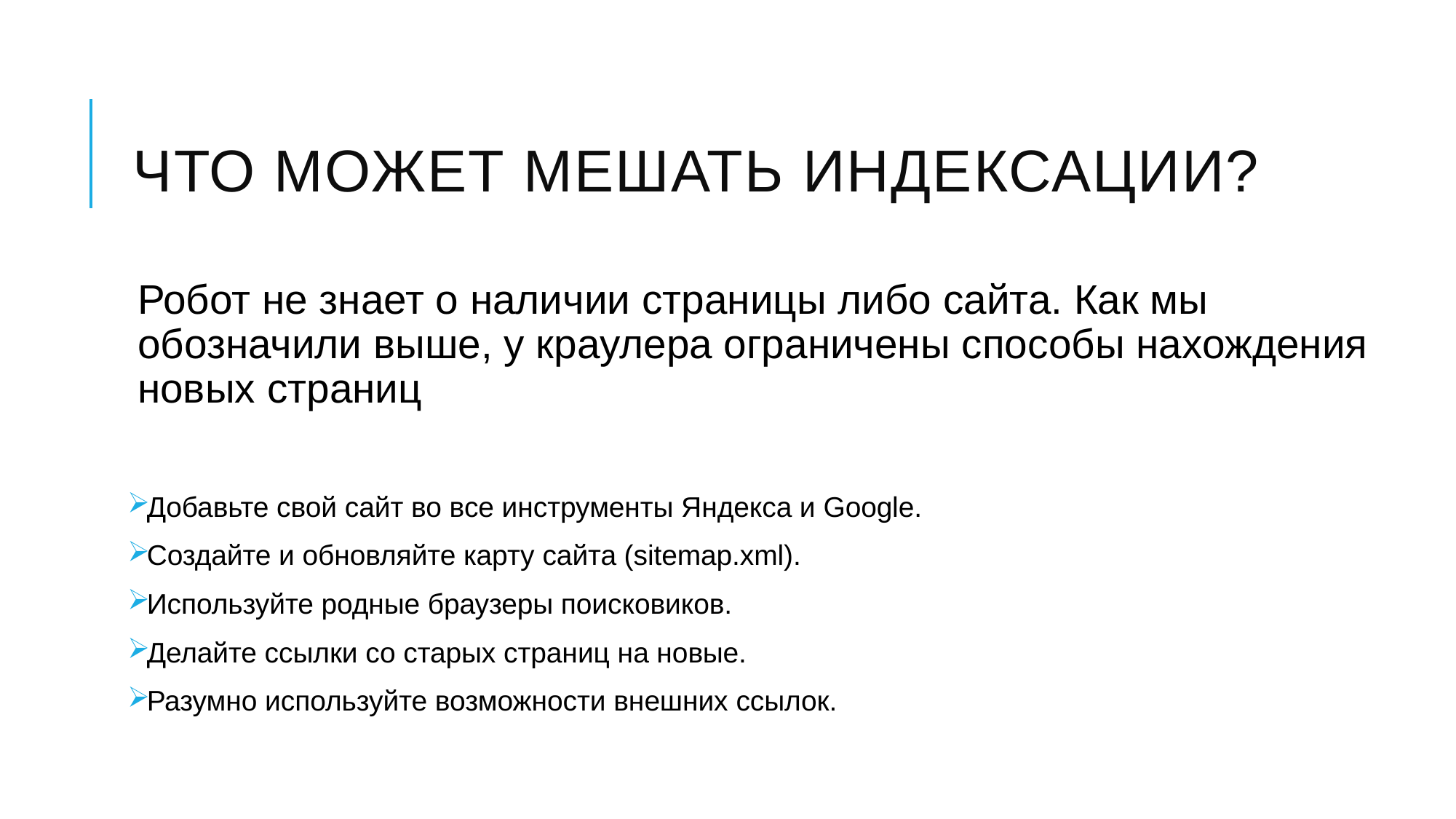

# Что может мешать индексации?
Робот не знает о наличии страницы либо сайта. Как мы обозначили выше, у краулера ограничены способы нахождения новых страниц

Добавьте свой сайт во все инструменты Яндекса и Google.
Создайте и обновляйте карту сайта (sitemap.xml).
Используйте родные браузеры поисковиков.
Делайте ссылки со старых страниц на новые.
Разумно используйте возможности внешних ссылок.